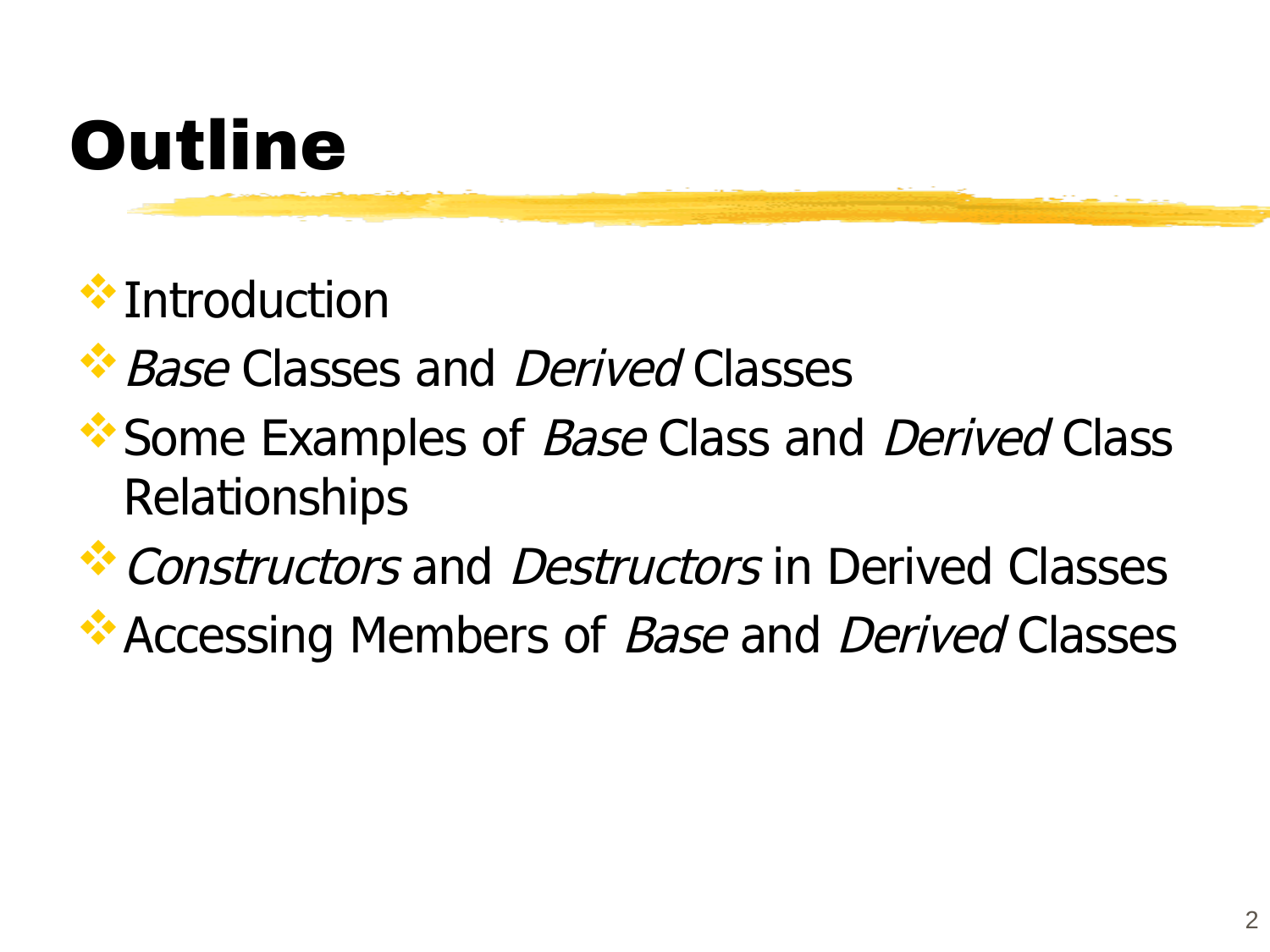

# Outline
Introduction
Base Classes and Derived Classes
Some Examples of Base Class and Derived Class Relationships
Constructors and Destructors in Derived Classes
Accessing Members of Base and Derived Classes

2